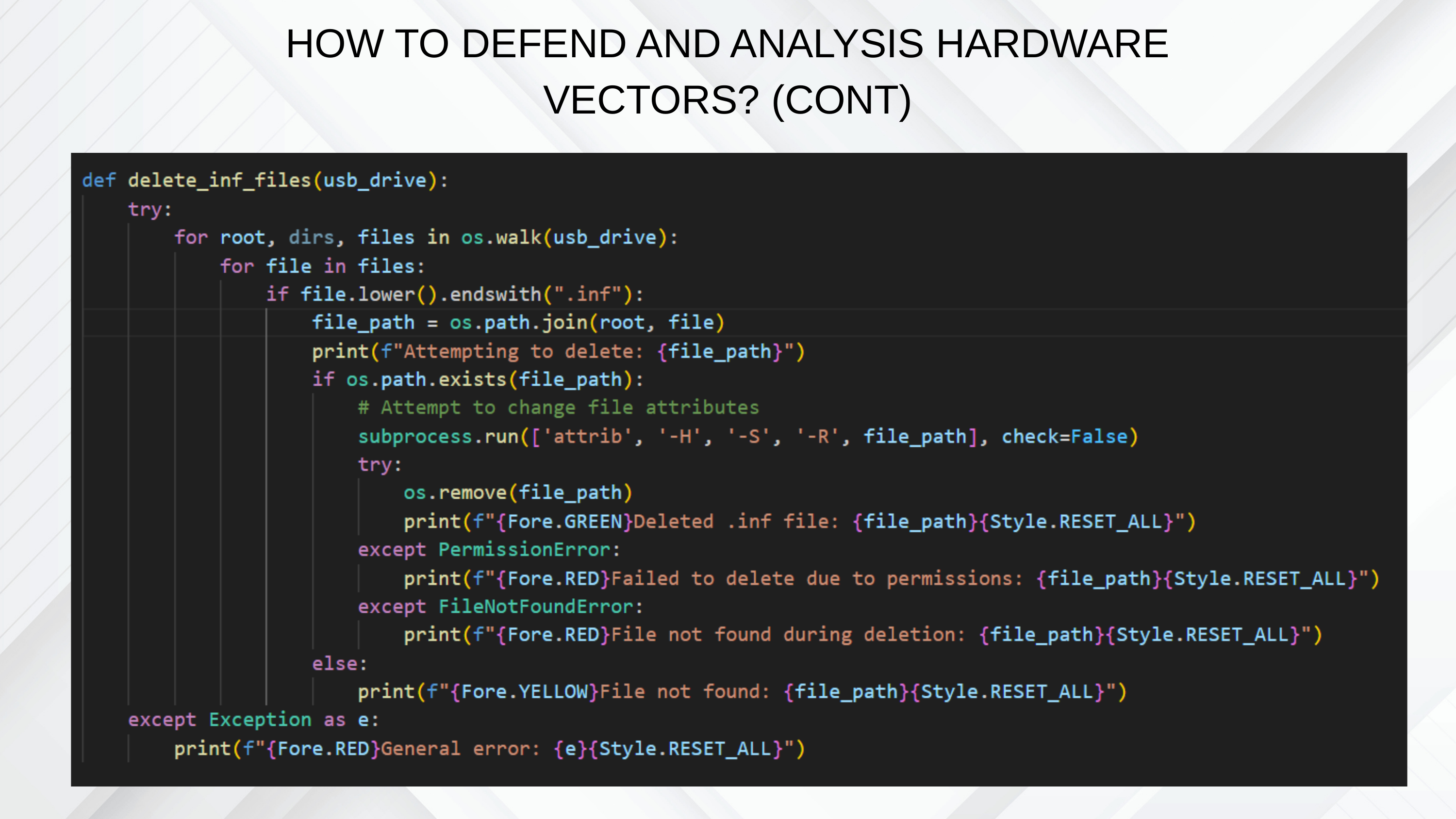

HOW TO DEFEND AND ANALYSIS HARDWARE VECTORS? (CONT)